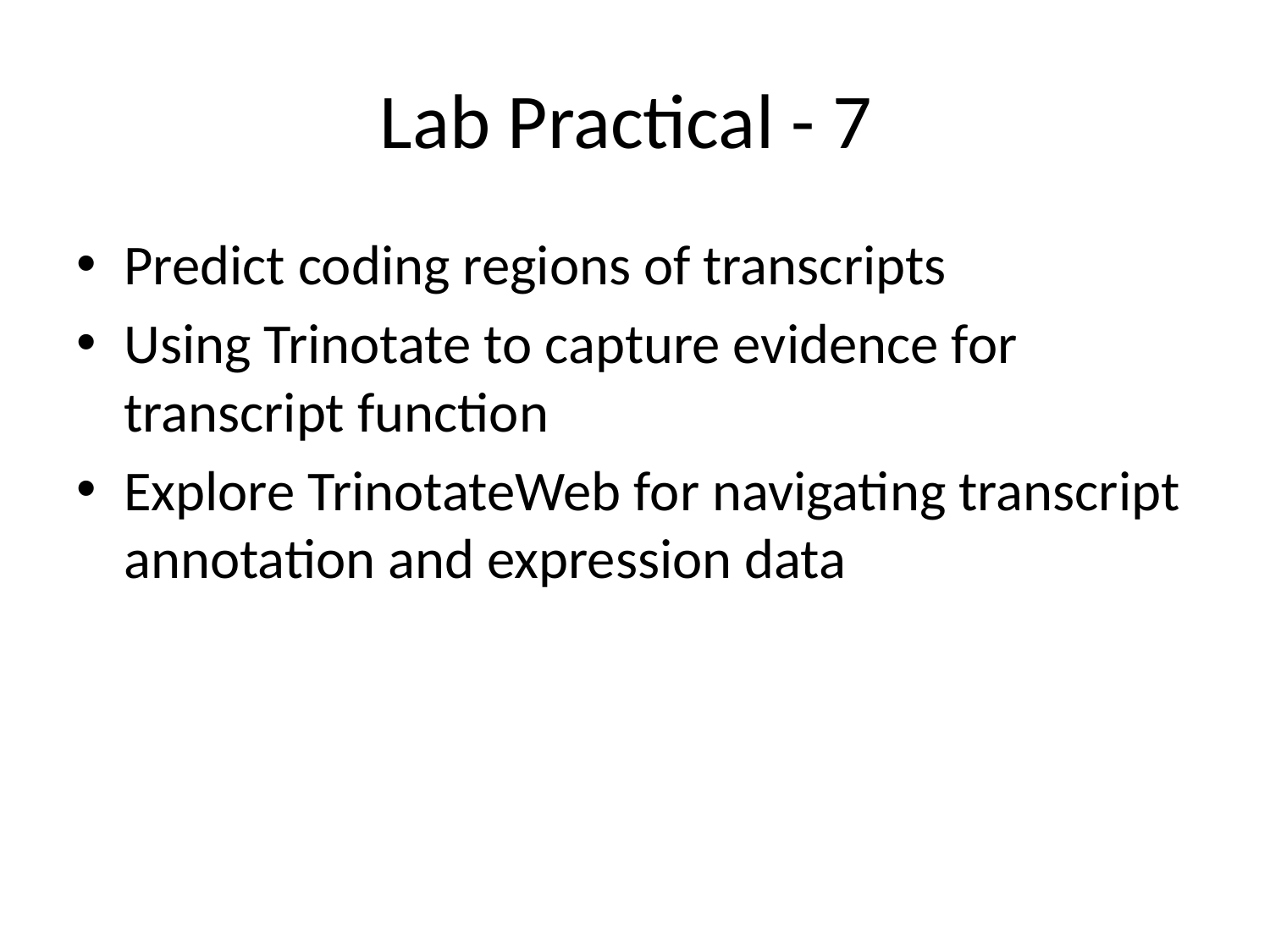

# Lab Practical - 7
Predict coding regions of transcripts
Using Trinotate to capture evidence for transcript function
Explore TrinotateWeb for navigating transcript annotation and expression data